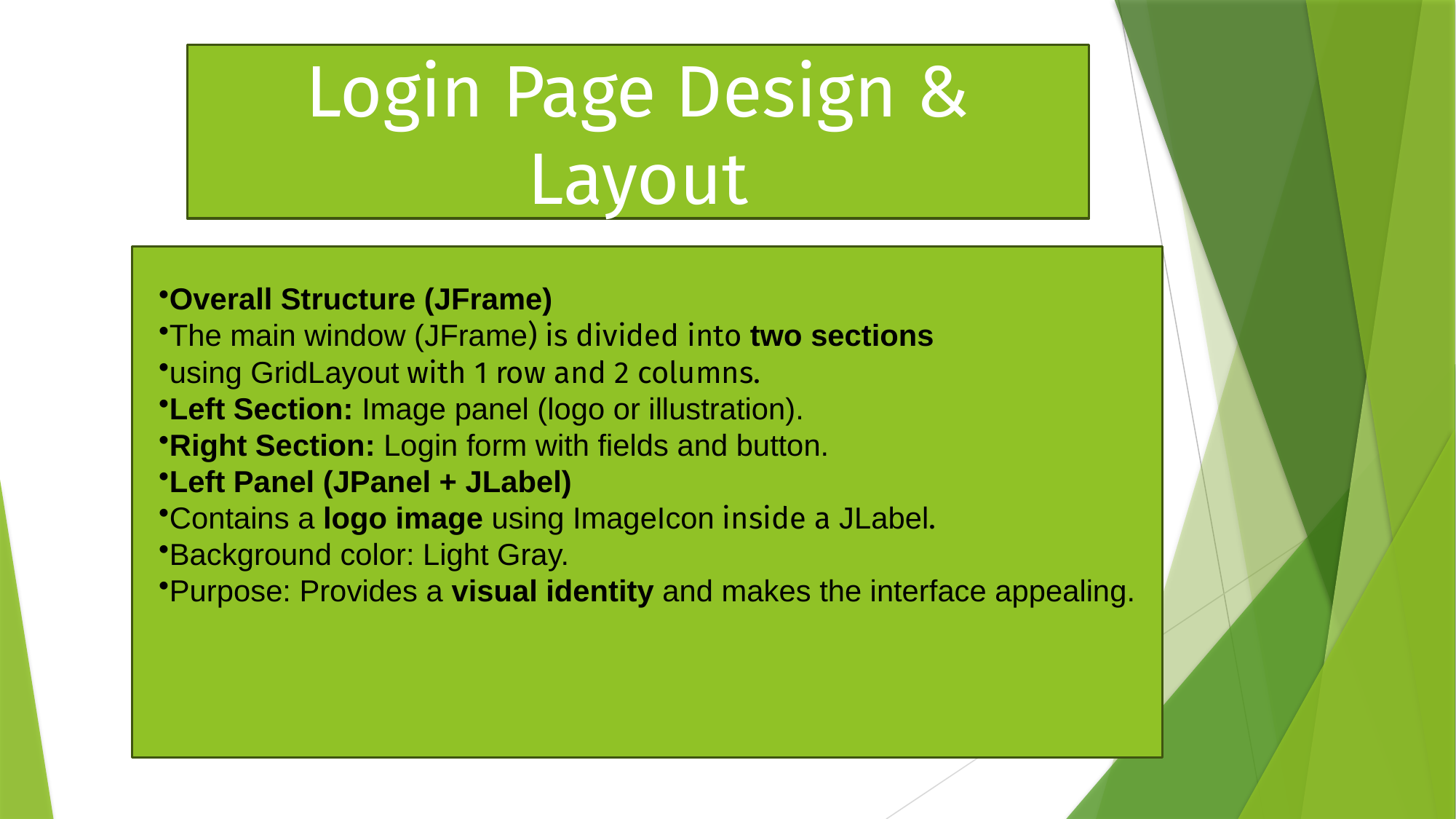

Login Page Design & Layout

Overall Structure (JFrame)
The main window (JFrame) is divided into two sections
using GridLayout with 1 row and 2 columns.
Left Section: Image panel (logo or illustration).
Right Section: Login form with fields and button.
Left Panel (JPanel + JLabel)
Contains a logo image using ImageIcon inside a JLabel.
Background color: Light Gray.
Purpose: Provides a visual identity and makes the interface appealing.